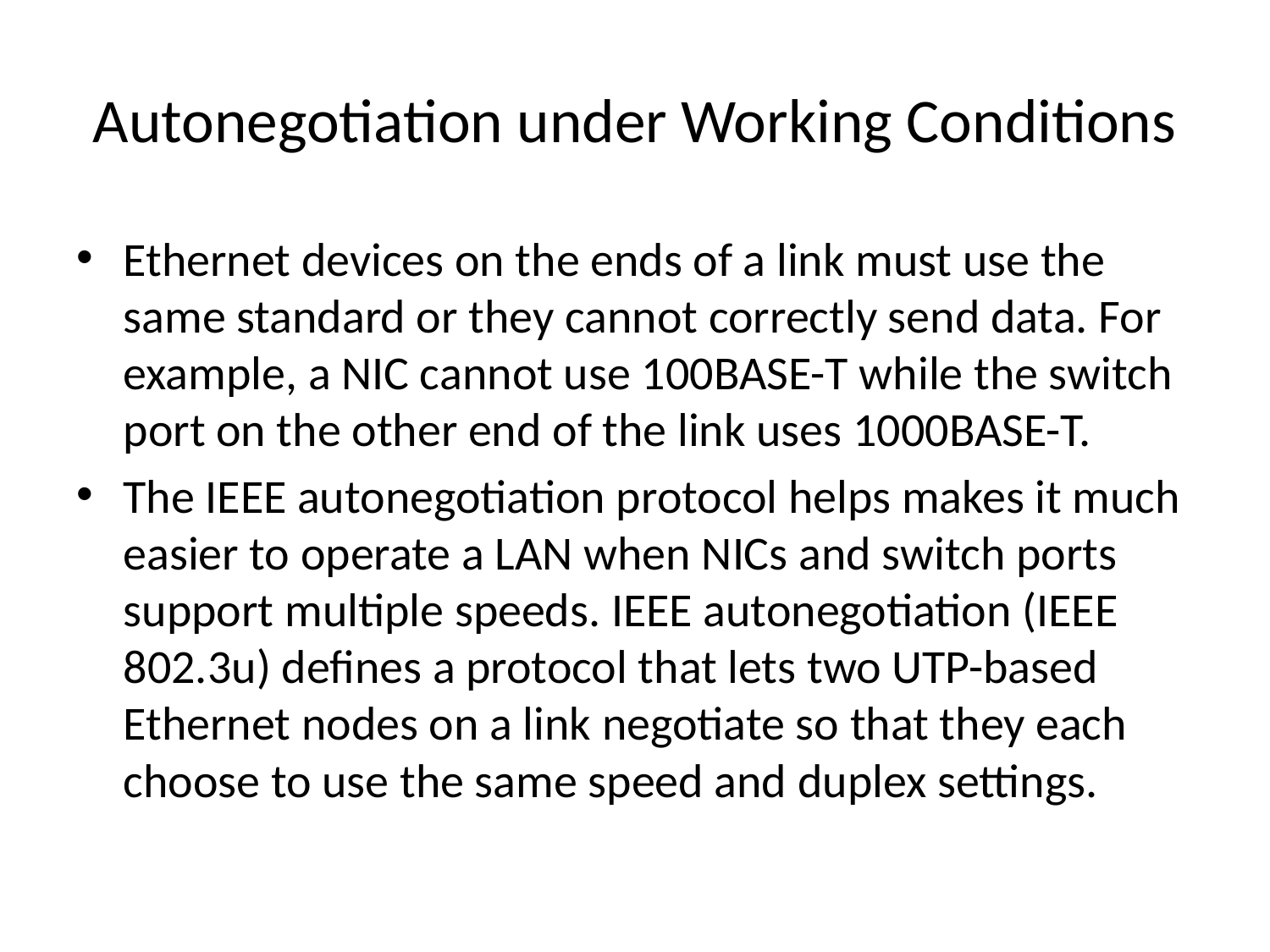

# Autonegotiation under Working Conditions
Ethernet devices on the ends of a link must use the same standard or they cannot correctly send data. For example, a NIC cannot use 100BASE-T while the switch port on the other end of the link uses 1000BASE-T.
The IEEE autonegotiation protocol helps makes it much easier to operate a LAN when NICs and switch ports support multiple speeds. IEEE autonegotiation (IEEE 802.3u) defines a protocol that lets two UTP-based Ethernet nodes on a link negotiate so that they each choose to use the same speed and duplex settings.